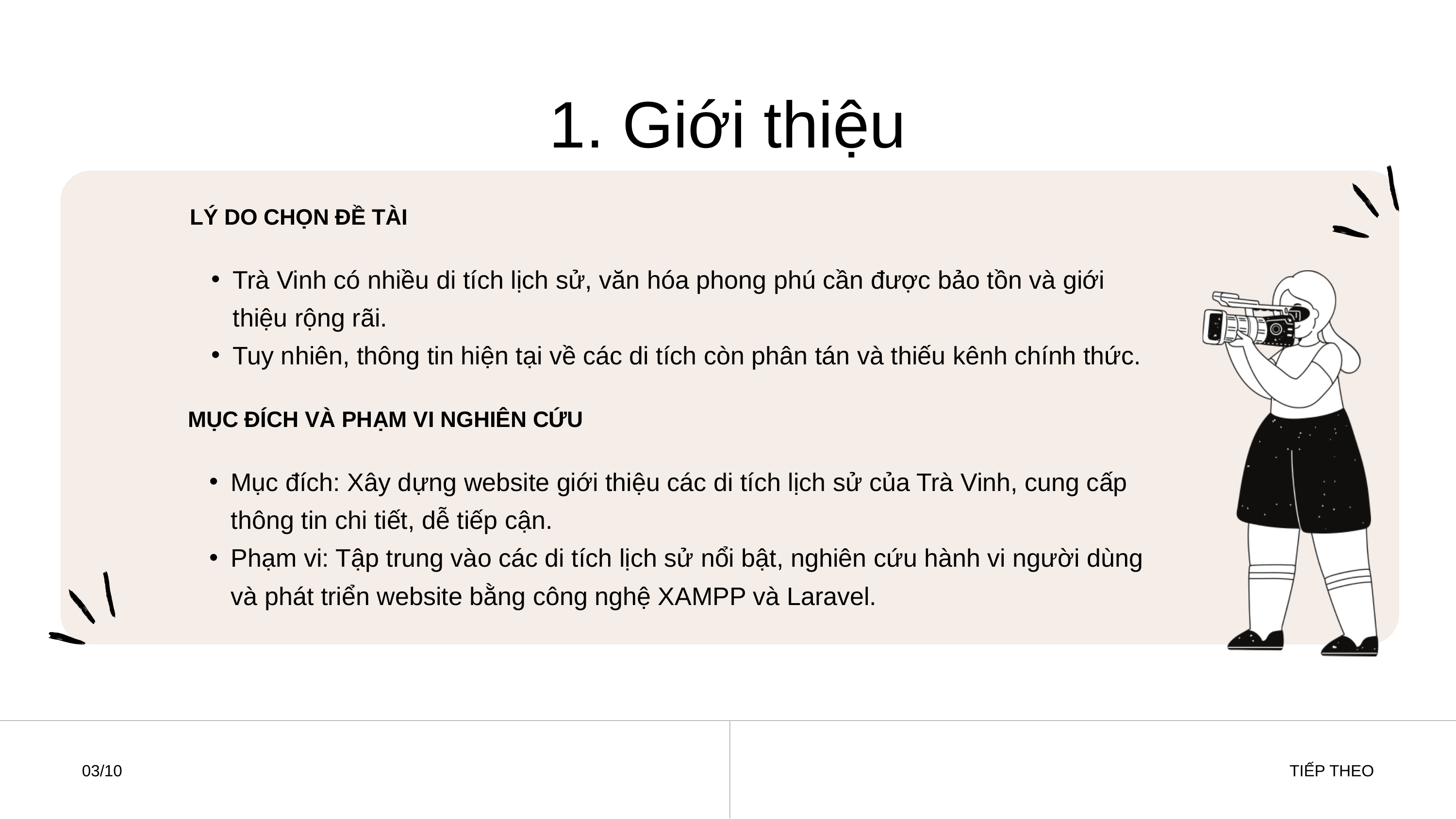

1. Giới thiệu

LÝ DO CHỌN ĐỀ TÀI
Trà Vinh có nhiều di tích lịch sử, văn hóa phong phú cần được bảo tồn và giới thiệu rộng rãi.
Tuy nhiên, thông tin hiện tại về các di tích còn phân tán và thiếu kênh chính thức.

MỤC ĐÍCH VÀ PHẠM VI NGHIÊN CỨU
Mục đích: Xây dựng website giới thiệu các di tích lịch sử của Trà Vinh, cung cấp thông tin chi tiết, dễ tiếp cận.
Phạm vi: Tập trung vào các di tích lịch sử nổi bật, nghiên cứu hành vi người dùng và phát triển website bằng công nghệ XAMPP và Laravel.

03/10
TIẾP THEO